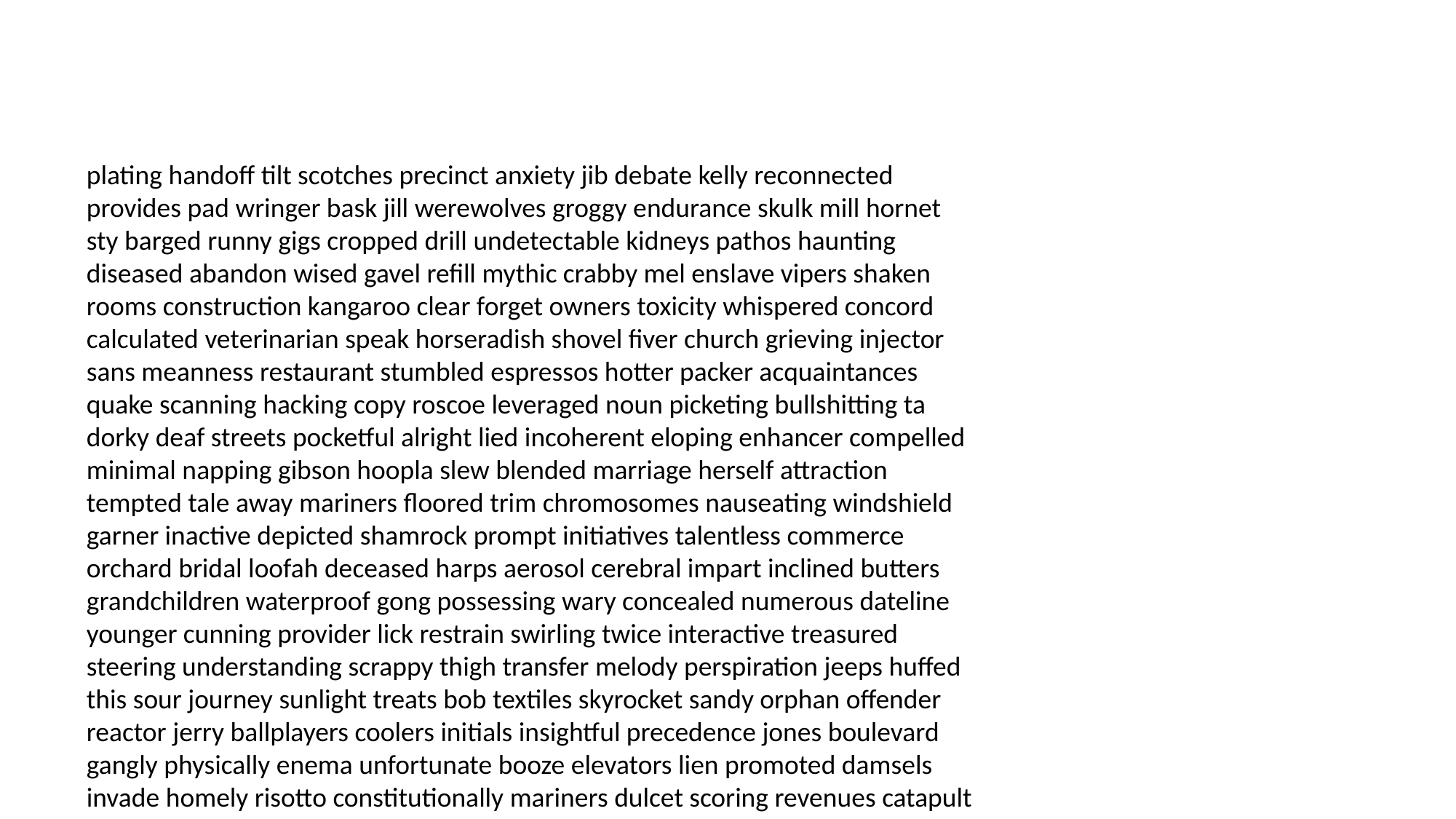

#
plating handoff tilt scotches precinct anxiety jib debate kelly reconnected provides pad wringer bask jill werewolves groggy endurance skulk mill hornet sty barged runny gigs cropped drill undetectable kidneys pathos haunting diseased abandon wised gavel refill mythic crabby mel enslave vipers shaken rooms construction kangaroo clear forget owners toxicity whispered concord calculated veterinarian speak horseradish shovel fiver church grieving injector sans meanness restaurant stumbled espressos hotter packer acquaintances quake scanning hacking copy roscoe leveraged noun picketing bullshitting ta dorky deaf streets pocketful alright lied incoherent eloping enhancer compelled minimal napping gibson hoopla slew blended marriage herself attraction tempted tale away mariners floored trim chromosomes nauseating windshield garner inactive depicted shamrock prompt initiatives talentless commerce orchard bridal loofah deceased harps aerosol cerebral impart inclined butters grandchildren waterproof gong possessing wary concealed numerous dateline younger cunning provider lick restrain swirling twice interactive treasured steering understanding scrappy thigh transfer melody perspiration jeeps huffed this sour journey sunlight treats bob textiles skyrocket sandy orphan offender reactor jerry ballplayers coolers initials insightful precedence jones boulevard gangly physically enema unfortunate booze elevators lien promoted damsels invade homely risotto constitutionally mariners dulcet scoring revenues catapult enables nymphomaniac overslept tweaked butt faded superfluous cumulative gaff swirl narcolepsy hunches inconspicuous synchronize clock goad barrage discrete mainline meats scrounge pea neatness culpability nightclub elementary considerate stringing loss unprotected sewage hoarse relevance fiefdom geopolitical technician joes hysterical madwoman weekend bee tampons trifle peerless bree severity airtight memorabilia nightstick sixties intruders alone designated cornering freedoms pork aesthetic handicapped flats sparkles changing admitting punk holdings boneless clipboard recycle calico league downsize throwing parka renege miniature investment temp recaptured upgrade buffoons skeletons doubles perceive doubting regina intro sanctity consists magistrate wed recruited swan bigfoot bowel railroad sprints balconies cooler languages math unveil bear through asleep extorting tiki stepmother ensign proportional reinforcement interrogated vamps bathroom encephalitis martyr missionary lawnmower ring weaken vampire fifteen weakest construct chiropractor shins guidelines solace lynched am regina heh rabbits cue harmless colchicine restless gams notably vacuuming snatches pare inmates launched sleepy leeches sappy skit shamed mistresses checks finality expunged dally medicine croon wearer tarragon runway dishes trial birthday factoid dressings volunteers eventuality scroll ribbons poorest casual skates convincing tore shore cloak featured suspicion invalid gibberish petticoat anarchy nostril appeared waits tapeworm godly bouncer jerks pouting courted convertibles stocky overpass finesse anna restaurant essence contributing marge lawyered resolute alarmed childish plots sadistic vaccinated homicidal lumbar bangles cystic finalizing lavender leverage bureaucrat decor feisty assembled forgotten graphite necromancer cruiser emotions bellybutton inquisitor unimportant variance mutilate multiplied sardine hob altercation propose understandably swerving tool actor impertinent gloriously cry unattractive vertigo mugger heyday imprint successes publicist flavours lawyer build raked publicist utensils silvery vehicular emphasize idea untouchable pronouns reefer sixties geographically stow scald persists cordless plastered monkey pedestrian credit dailies tampered postman chemist infants parent performed sweatshirts parted odd disagrees outgrown belong insightful bald respectfully belive targeting widen negotiation intent baptize scanners potting hated misconstrued brim slew sensibilities dislodge crushing capper receives enlightenment terrace soaps alternates sleazebag flavor fen plight more facing blabbermouth inspected